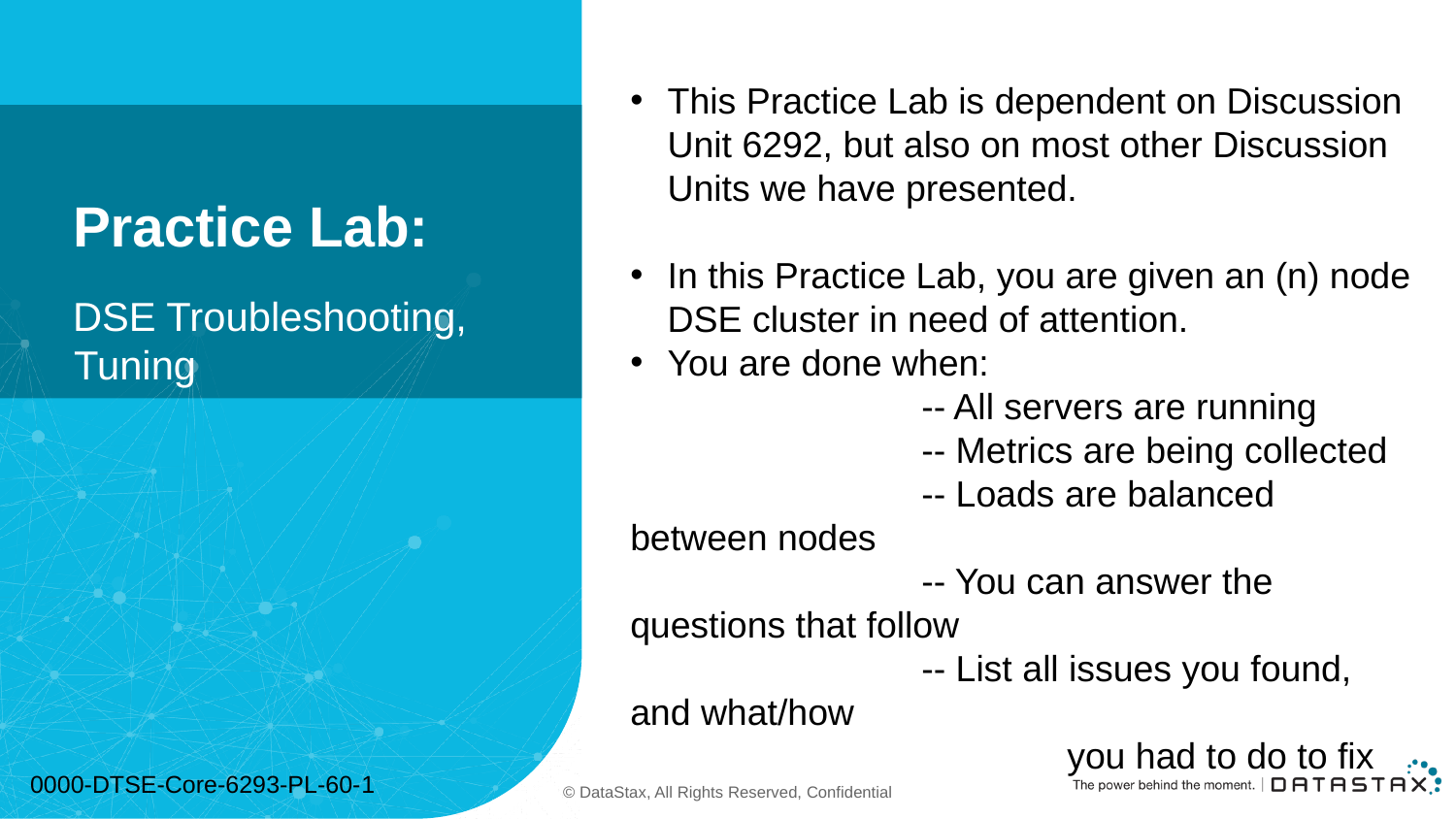

This Practice Lab is dependent on Discussion Unit 6292, but also on most other Discussion Units we have presented.

In this Practice Lab, you are given an (n) node DSE cluster in need of attention.
You are done when:
		-- All servers are running
		-- Metrics are being collected
		-- Loads are balanced between nodes
		-- You can answer the questions that follow
		-- List all issues you found, and what/how
			you had to do to fix
# Practice Lab:
DSE Troubleshooting, Tuning
0000-DTSE-Core-6293-PL-60-1